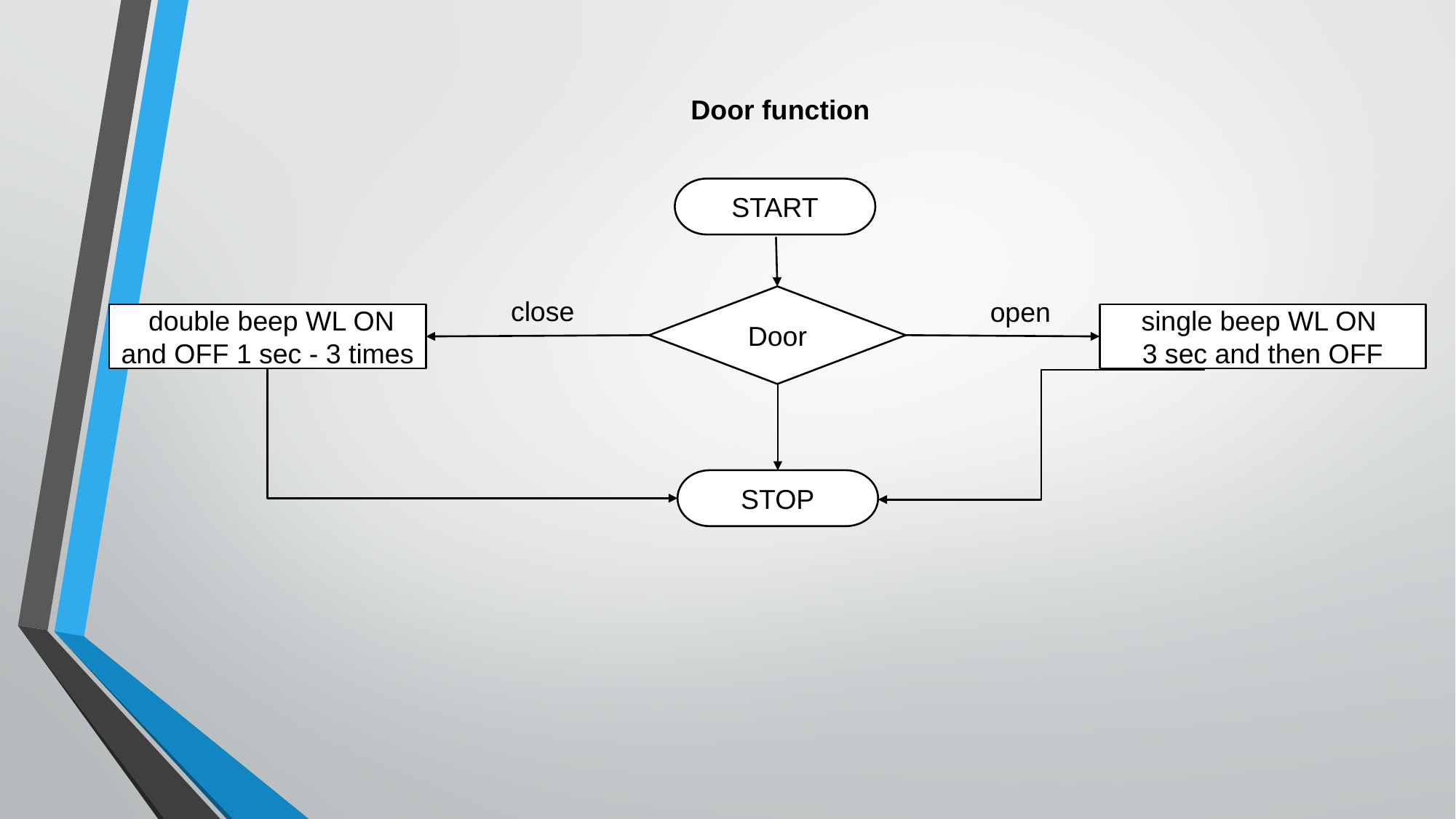

Door function
START
Door
close
  open
 double beep WL ON and OFF 1 sec - 3 times
single beep WL ON
3 sec and then OFF
STOP